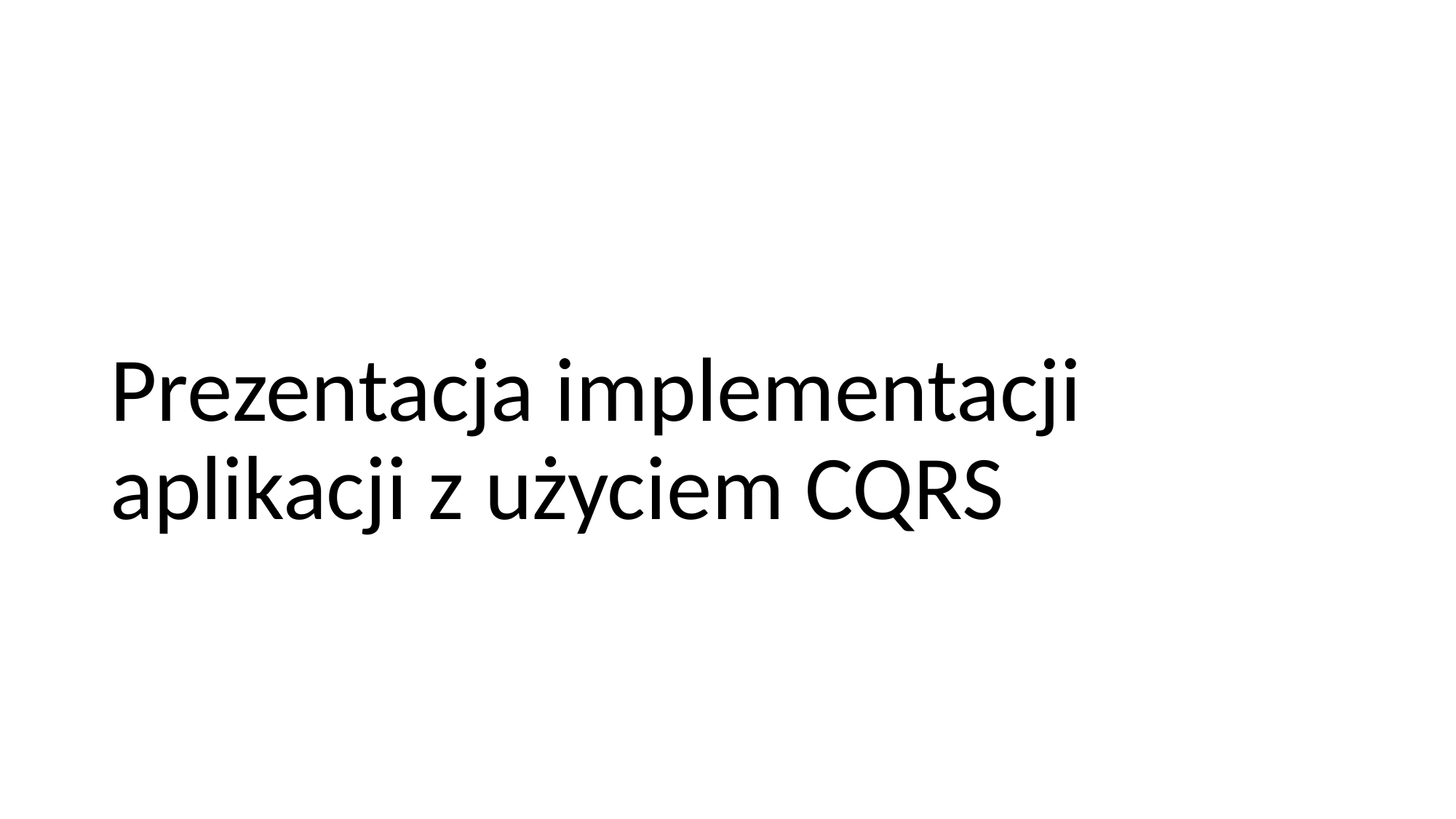

# Prezentacja implementacji aplikacji z użyciem CQRS